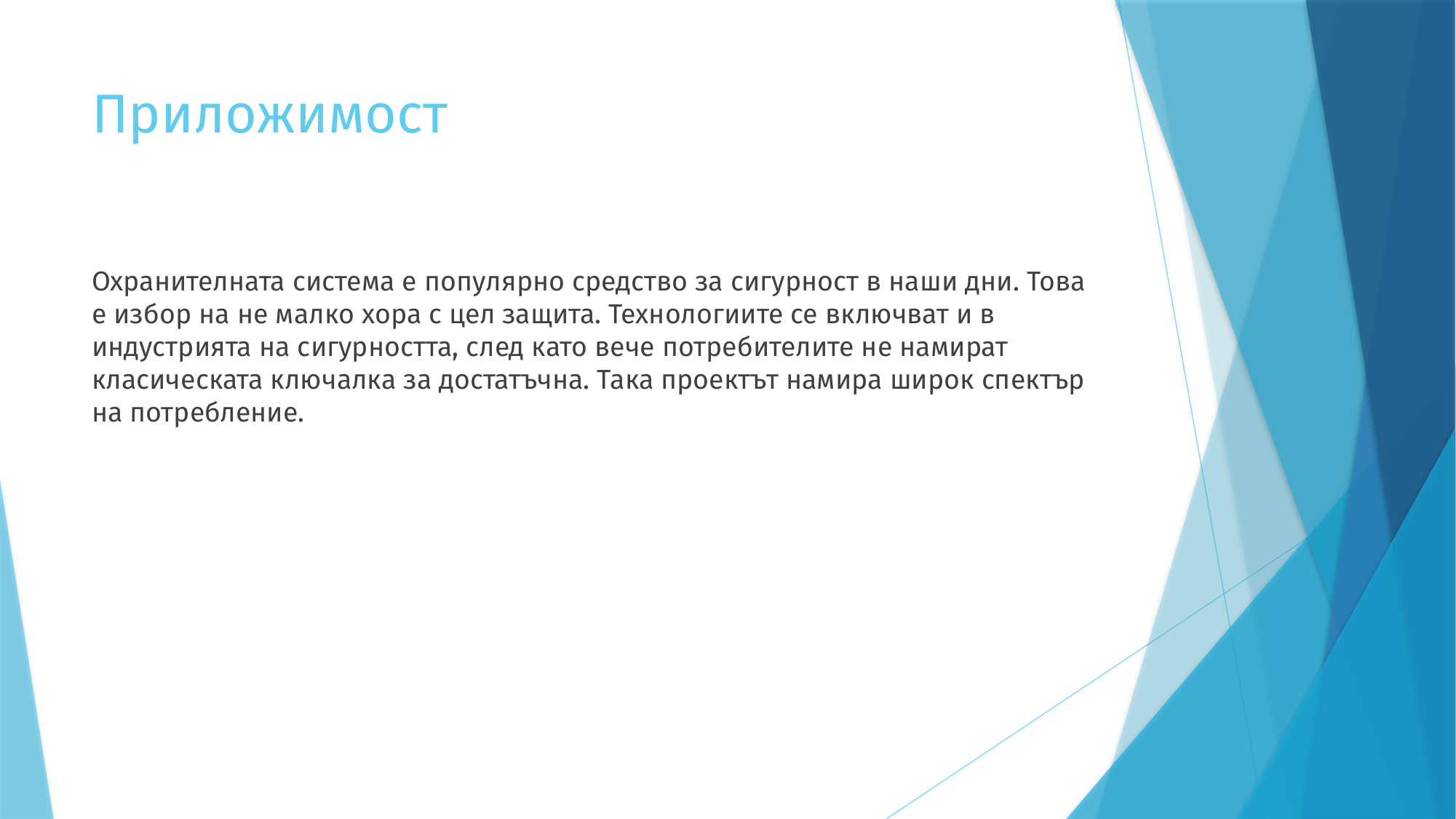

# Приложимост
Охранителната система е популярно средство за сигурност в наши дни. Това е избор на не малко хора с цел защита. Технологиите се включват и в индустрията на сигурността, след като вече потребителите не намират класическата ключалка за достатъчна. Така проектът намира широк спектър на потребление.